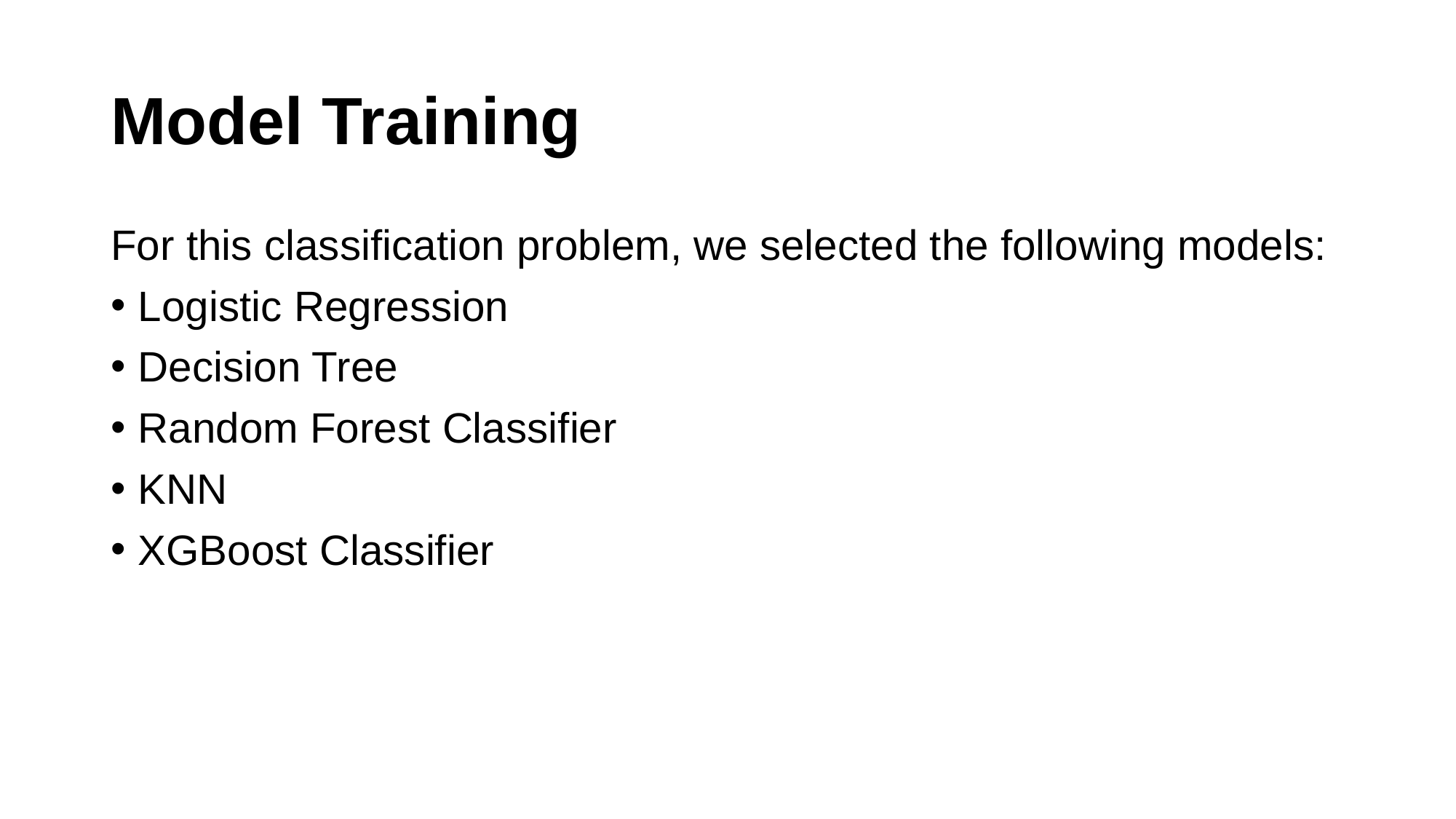

# Model Training
For this classification problem, we selected the following models:
Logistic Regression
Decision Tree
Random Forest Classifier
KNN
XGBoost Classifier